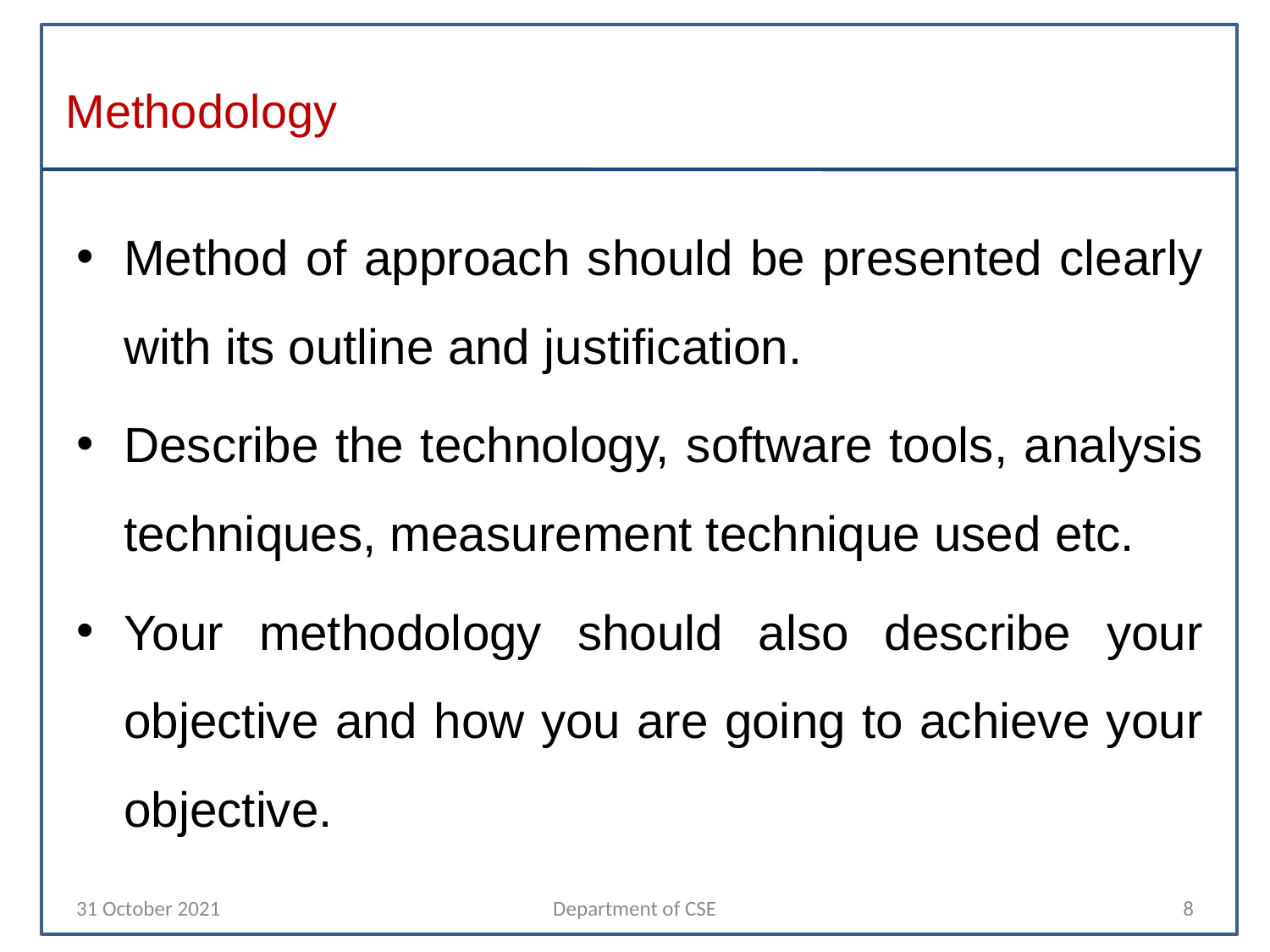

# Methodology
Method of approach should be presented clearly with its outline and justification.
Describe the technology, software tools, analysis techniques, measurement technique used etc.
Your methodology should also describe your objective and how you are going to achieve your objective.

31 October 2021
Department of CSE
8